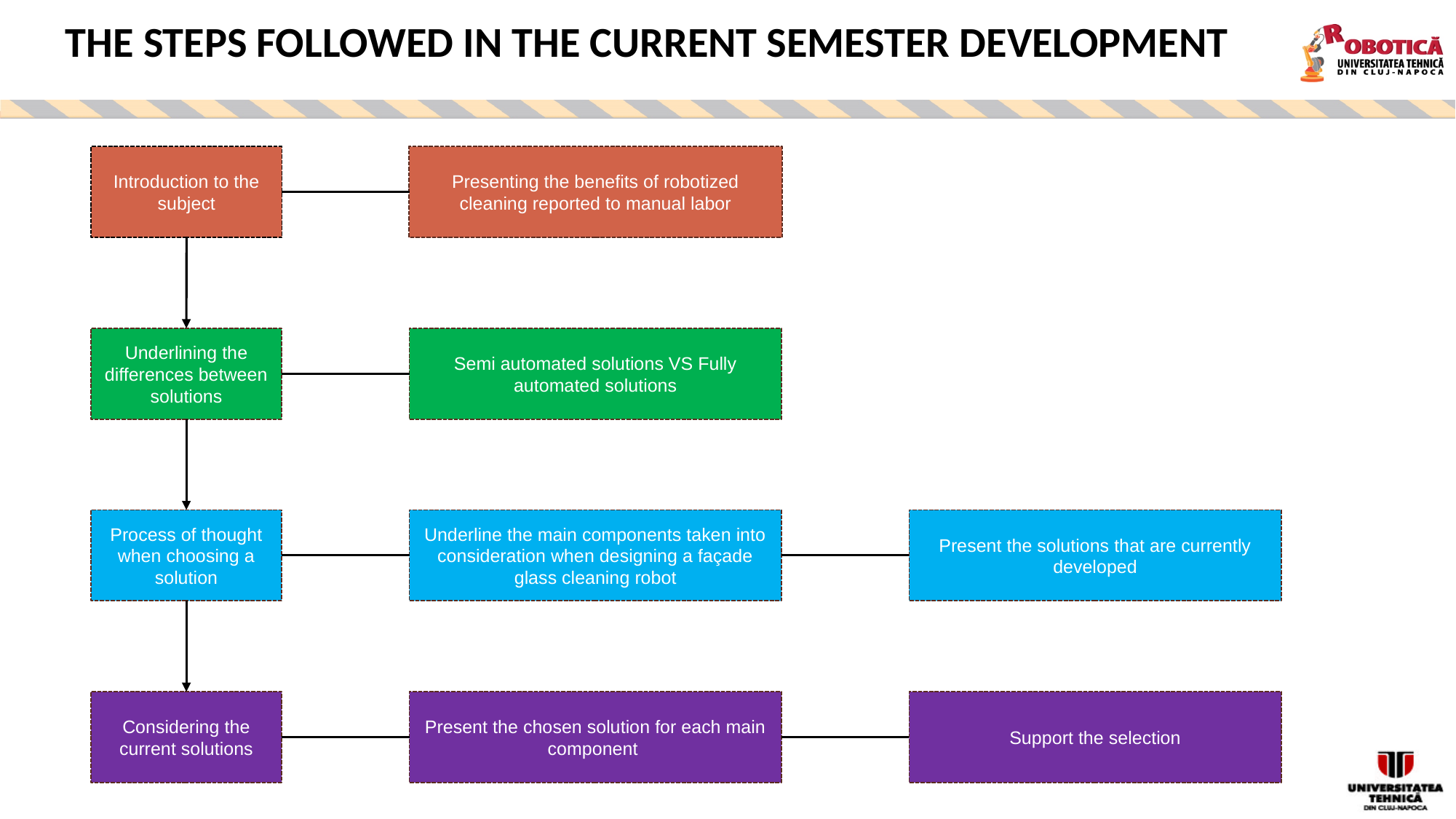

THE STEPS FOLLOWED IN THE CURRENT SEMESTER DEVELOPMENT
Presenting the benefits of robotized cleaning reported to manual labor
Introduction to the subject
Semi automated solutions VS Fully automated solutions
Underlining the differences between solutions
Underline the main components taken into consideration when designing a façade glass cleaning robot
Process of thought when choosing a solution
Present the solutions that are currently developed
Considering the current solutions
Present the chosen solution for each main component
Support the selection